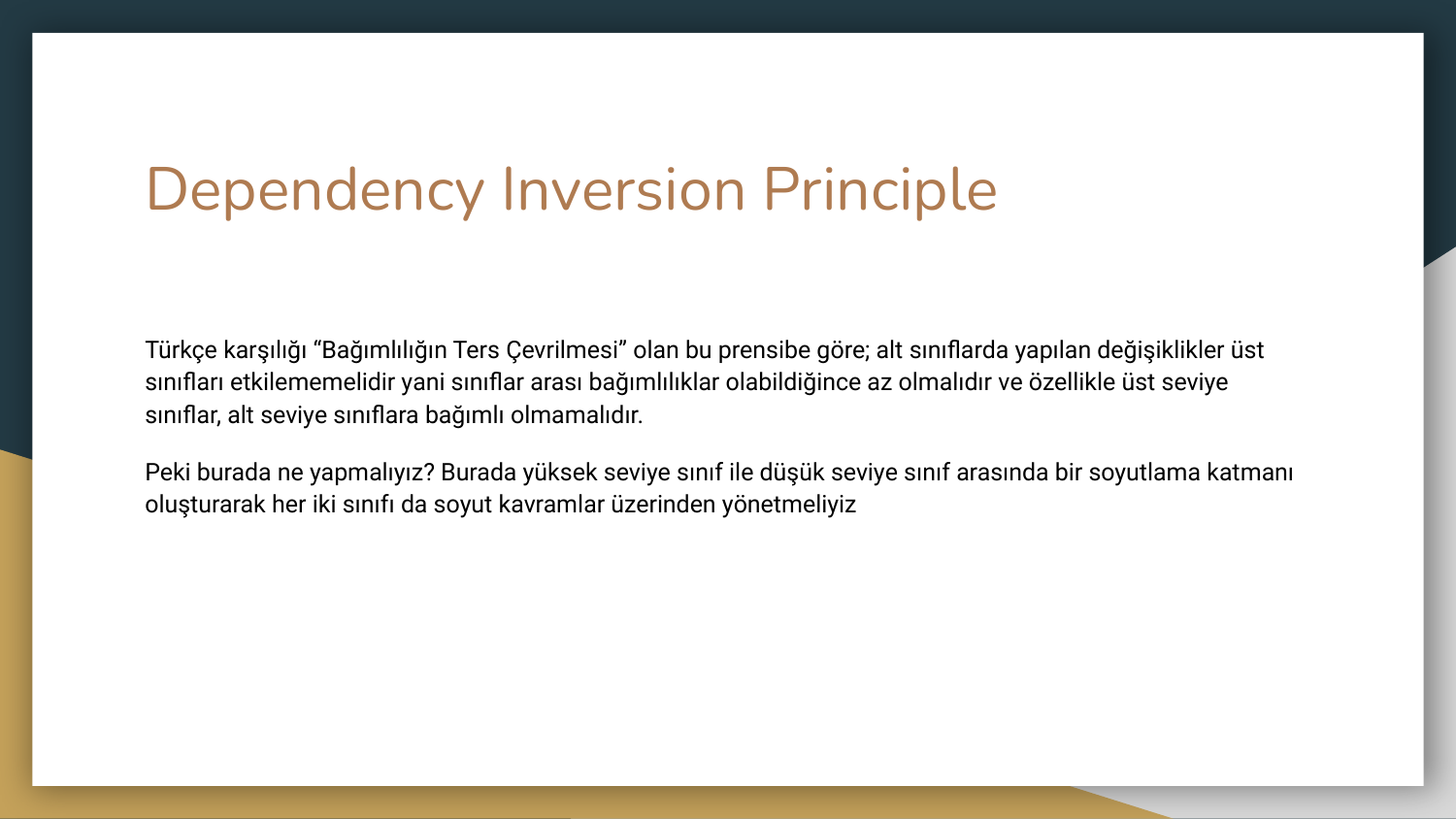

# Dependency Inversion Principle
Türkçe karşılığı “Bağımlılığın Ters Çevrilmesi” olan bu prensibe göre; alt sınıflarda yapılan değişiklikler üst sınıfları etkilememelidir yani sınıflar arası bağımlılıklar olabildiğince az olmalıdır ve özellikle üst seviye sınıflar, alt seviye sınıflara bağımlı olmamalıdır.
Peki burada ne yapmalıyız? Burada yüksek seviye sınıf ile düşük seviye sınıf arasında bir soyutlama katmanı oluşturarak her iki sınıfı da soyut kavramlar üzerinden yönetmeliyiz